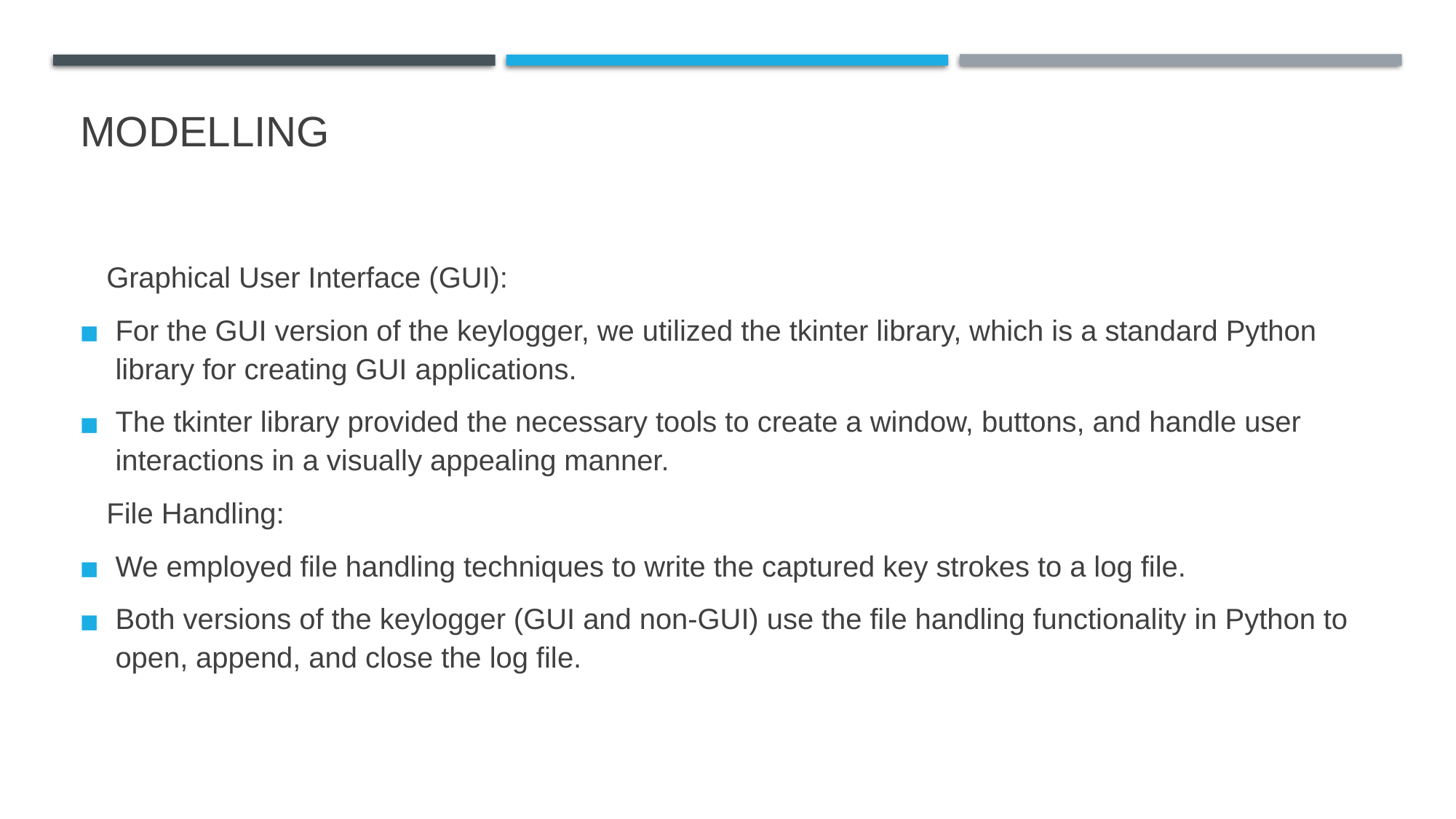

MODELLING
Graphical User Interface (GUI):
For the GUI version of the keylogger, we utilized the tkinter library, which is a standard Python library for creating GUI applications.
The tkinter library provided the necessary tools to create a window, buttons, and handle user interactions in a visually appealing manner.
File Handling:
We employed file handling techniques to write the captured key strokes to a log file.
Both versions of the keylogger (GUI and non-GUI) use the file handling functionality in Python to open, append, and close the log file.